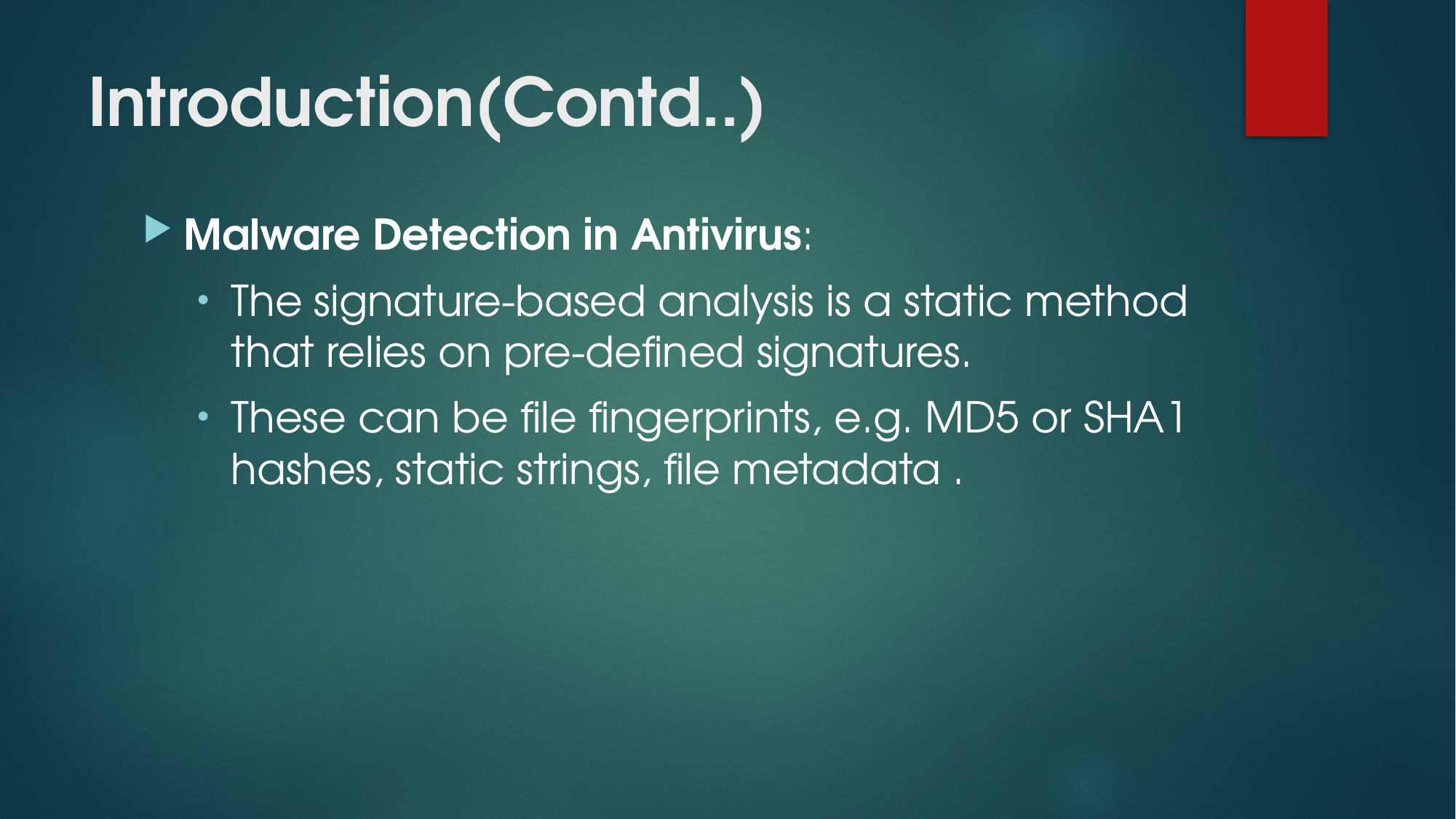

# Introduction(Contd..)
Malware Detection in Antivirus:
The signature-based analysis is a static method that relies on pre-defined signatures.
These can be file fingerprints, e.g. MD5 or SHA1 hashes, static strings, file metadata .